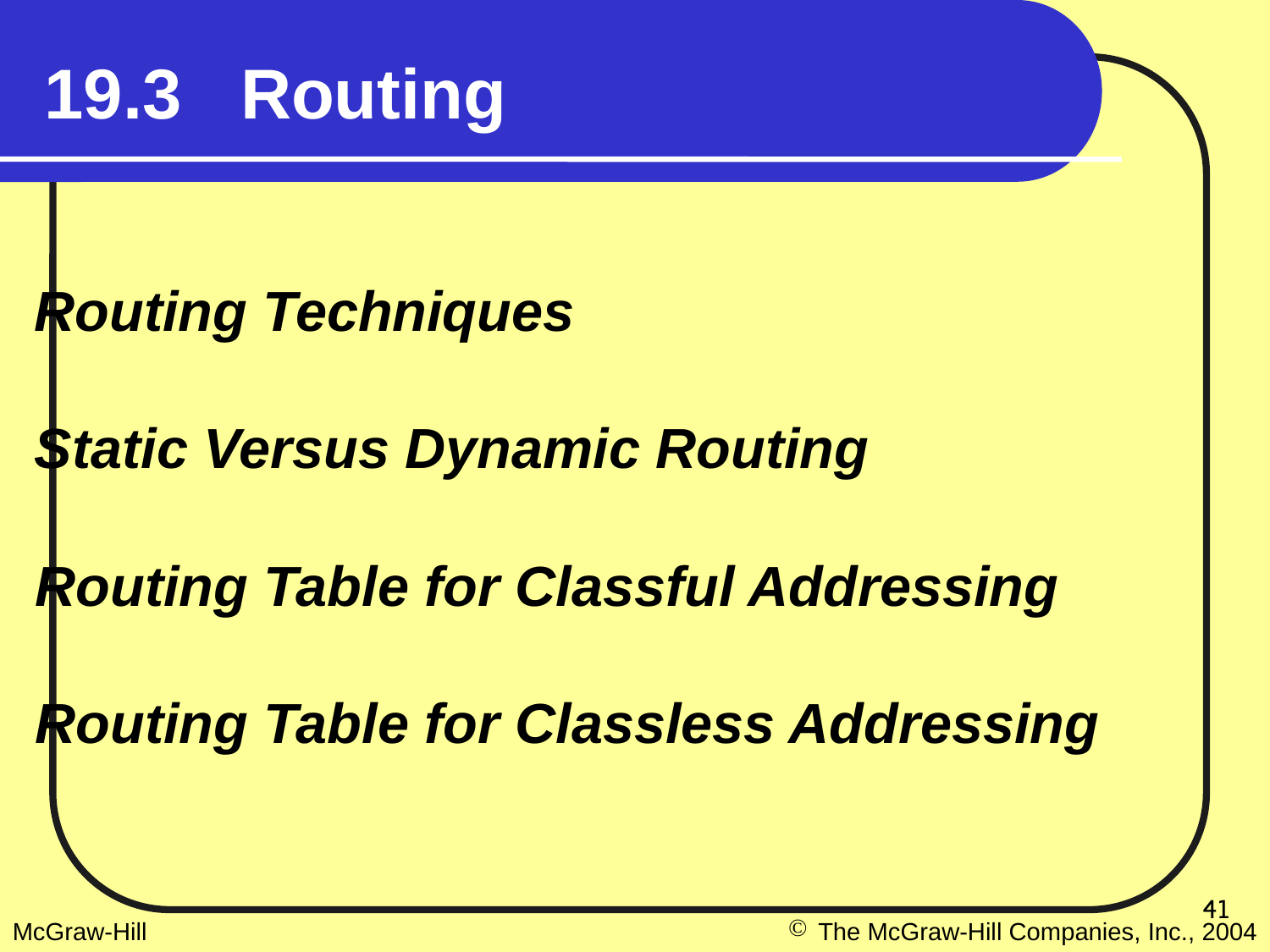

19.3   Routing
Routing Techniques
Static Versus Dynamic Routing
Routing Table for Classful Addressing
Routing Table for Classless Addressing
41